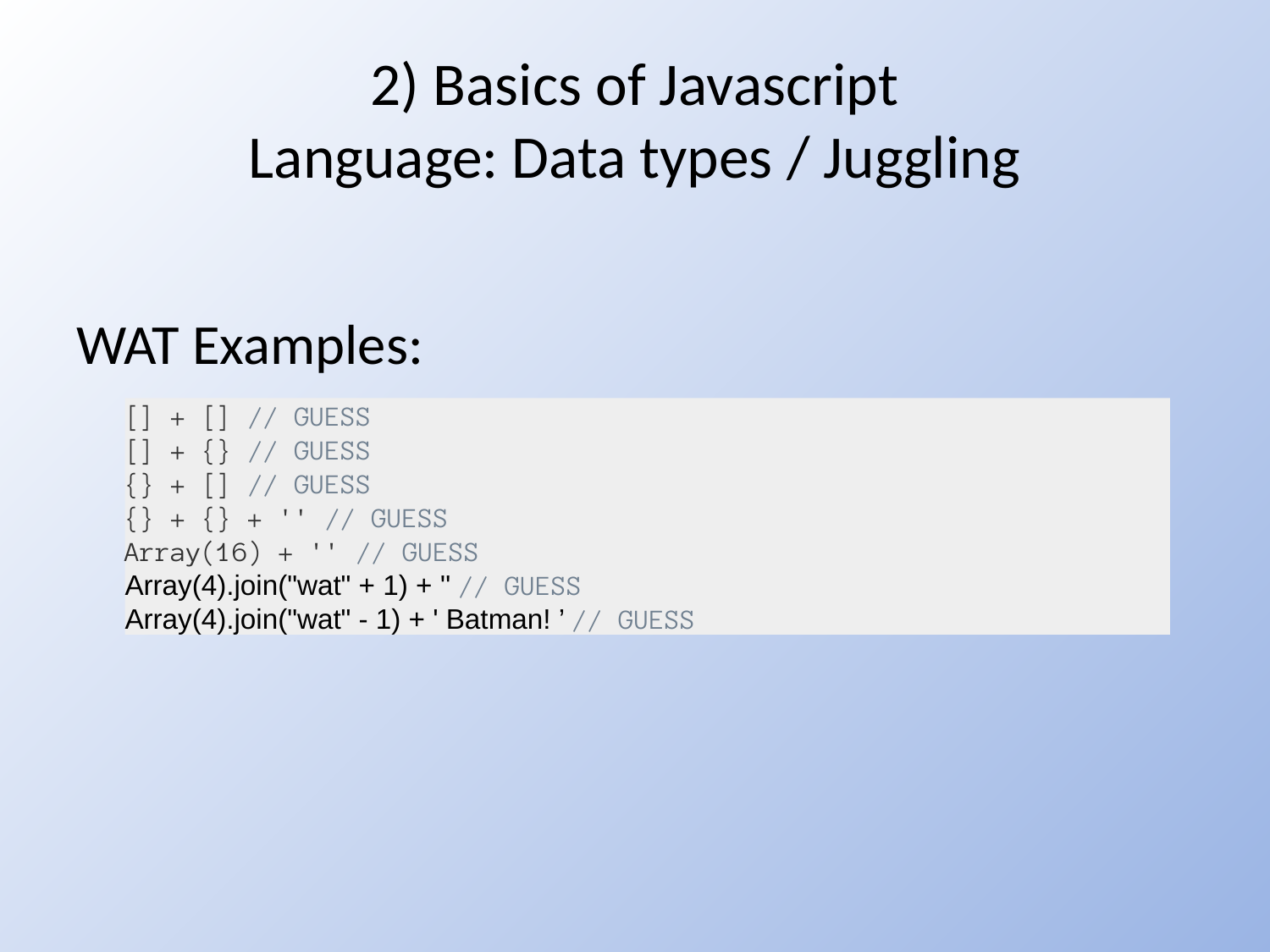

# 2) Basics of Javascript Language: Data types / Juggling

WAT Examples:

[] + [] // GUESS
[] + {} // GUESS
{} + [] // GUESS
{} + {} + '' // GUESS
Array(16) + '' // GUESS
Array(4).join("wat" + 1) + '' // GUESS
Array(4).join("wat" - 1) + ' Batman! ’ // GUESS